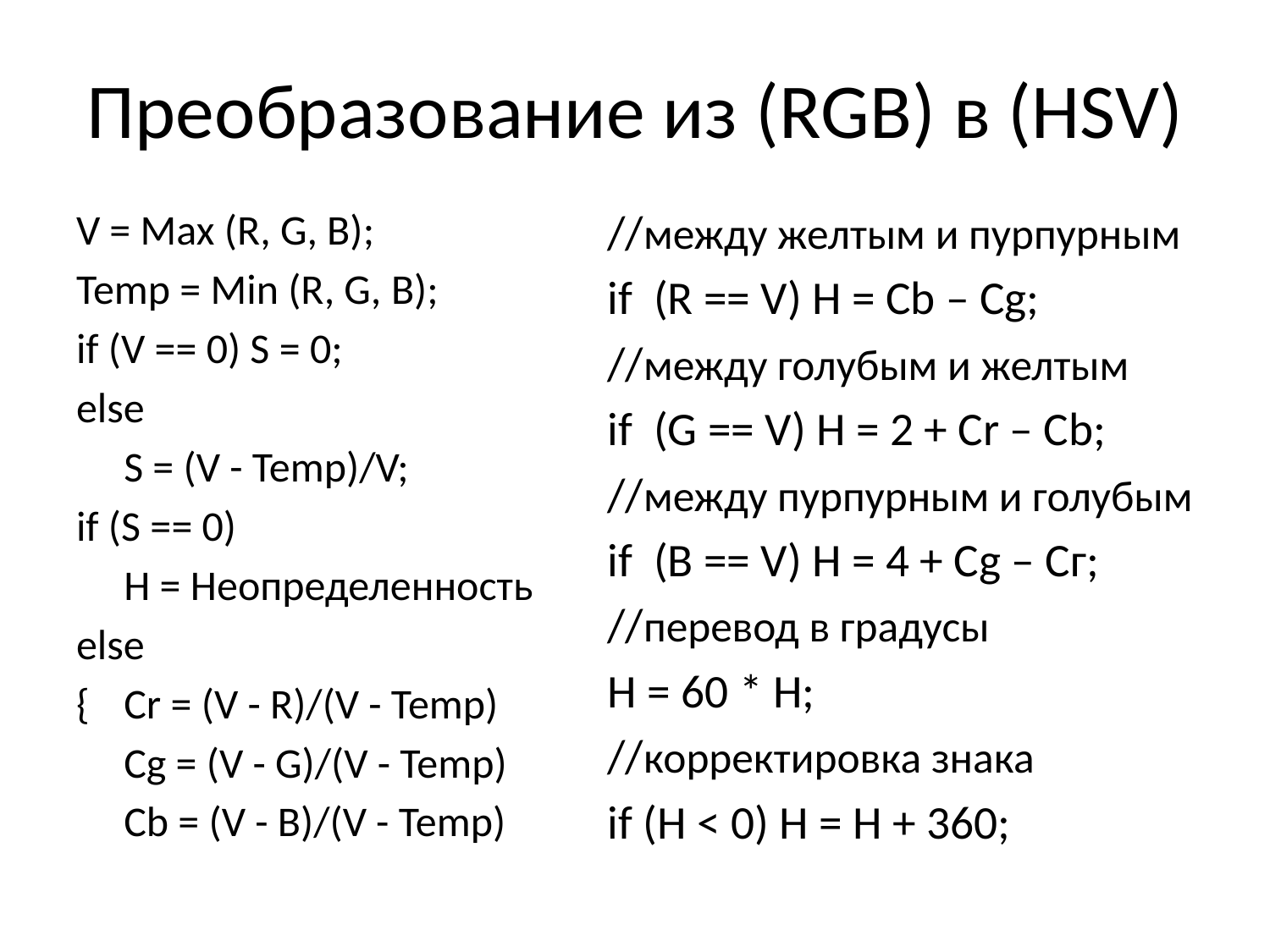

# Преобразование из (RGB) в (HSV)
V = Max (R, G, В);
Temp = Min (R, G, В);
if (V == 0) S = 0;
else
	S = (V - Temp)/V;
if (S == 0)
	H = Неопределенность
else
{	Cr = (V - R)/(V - Temp)
	Cg = (V - G)/(V - Temp)
	Cb = (V - B)/(V - Temp)
//между желтым и пурпурным
if  (R == V) H = Cb – Cg;
//между голубым и желтым
if  (G == V) H = 2 + Cr – Cb;
//между пурпурным и голубым
if  (В == V) Н = 4 + Cg – Сг;
//перевод в градусы
Н = 60 * Н;
//корректировка знака
if (Н < 0) Н = Н + 360;